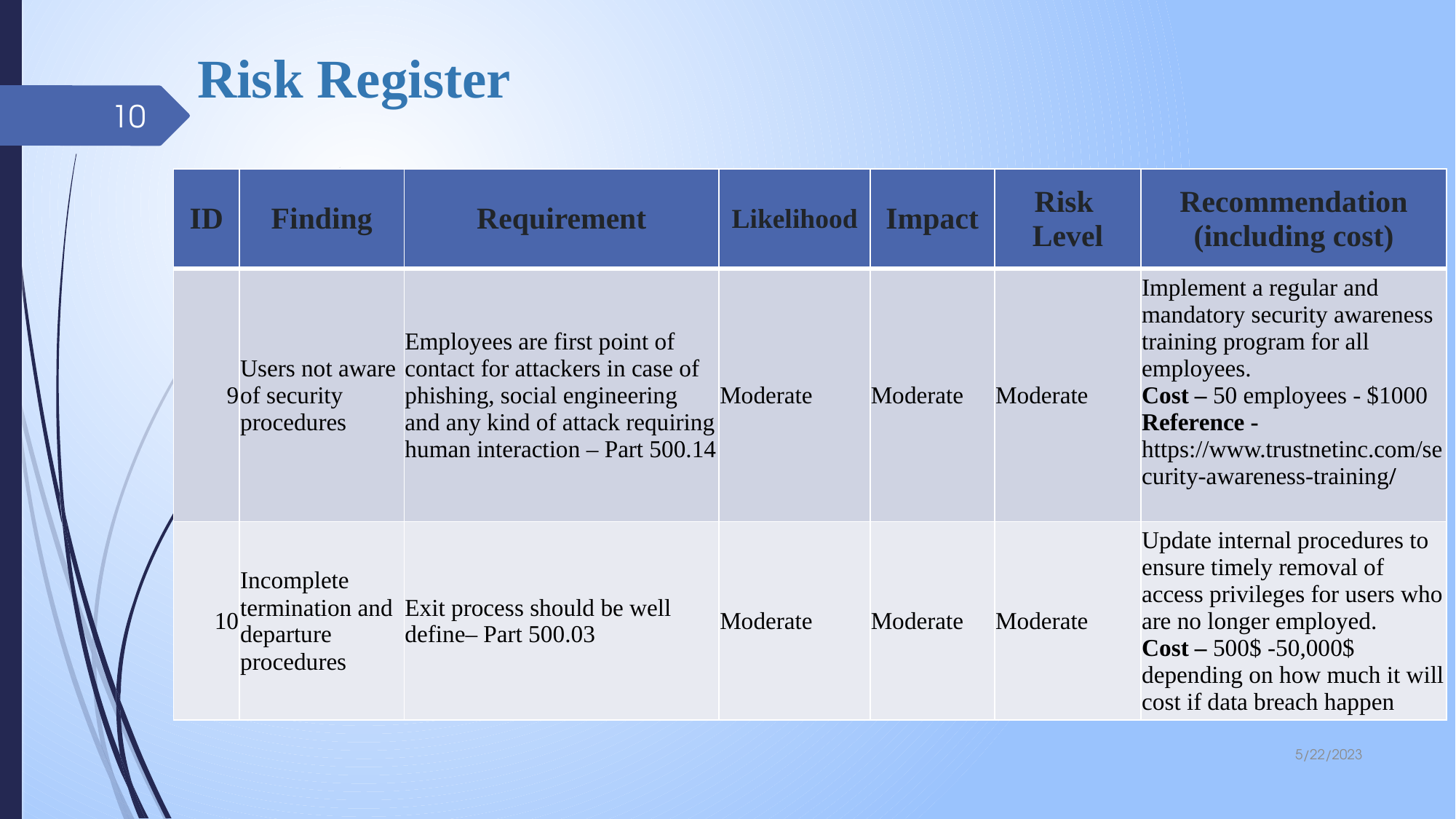

# Risk Register
10
| ID | Finding | Requirement | Likelihood | Impact | Risk Level | Recommendation (including cost) |
| --- | --- | --- | --- | --- | --- | --- |
| 9 | Users not aware of security procedures | Employees are first point of contact for attackers in case of phishing, social engineering and any kind of attack requiring human interaction – Part 500.14 | Moderate | Moderate | Moderate | Implement a regular and mandatory security awareness training program for all employees. Cost – 50 employees - $1000 Reference - https://www.trustnetinc.com/security-awareness-training/ |
| 10 | Incomplete termination and departure procedures | Exit process should be well define– Part 500.03 | Moderate | Moderate | Moderate | Update internal procedures to ensure timely removal of access privileges for users who are no longer employed. Cost – 500$ -50,000$ depending on how much it will cost if data breach happen |
5/22/2023